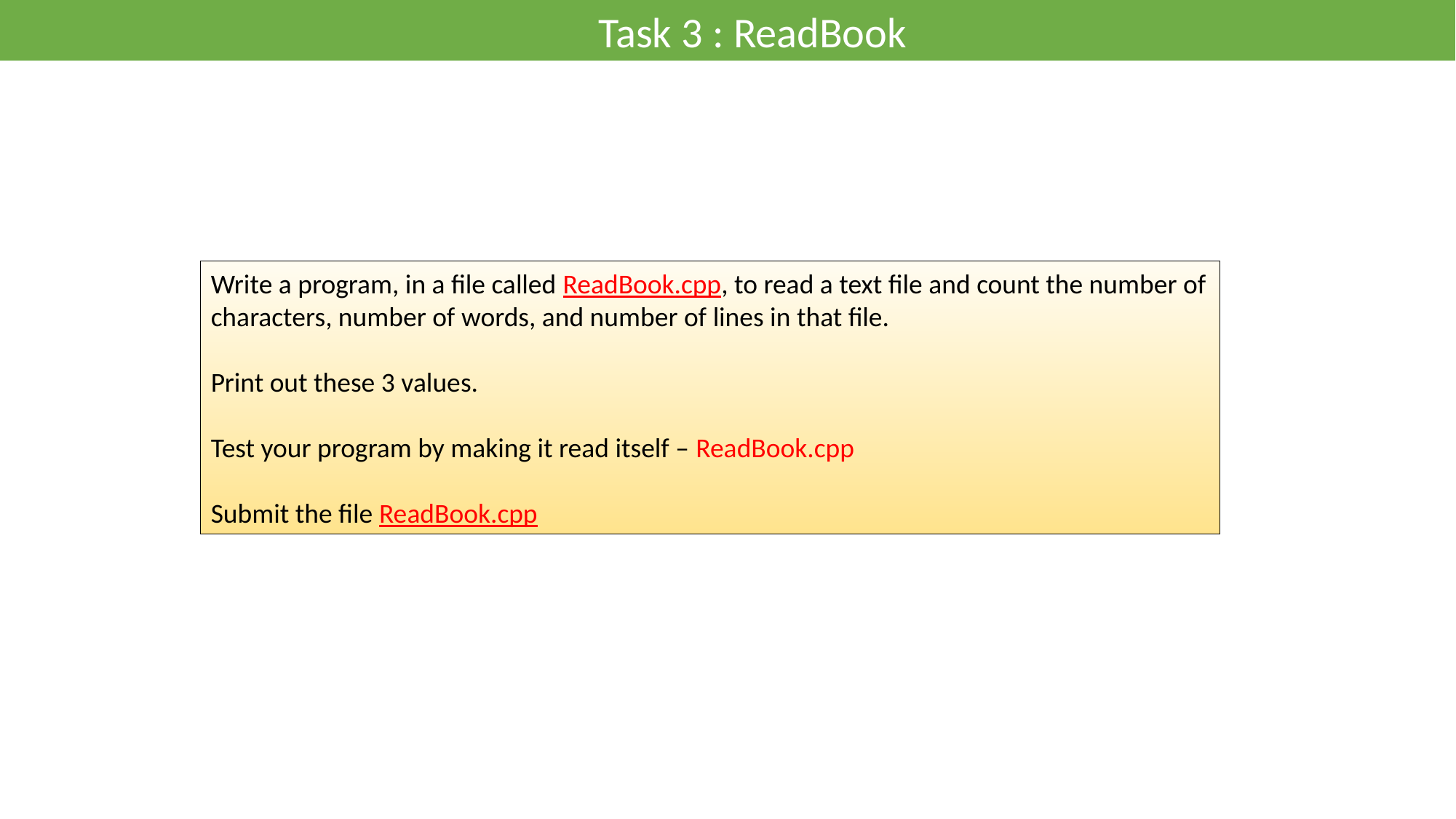

Task 3 : ReadBook
Write a program, in a file called ReadBook.cpp, to read a text file and count the number of characters, number of words, and number of lines in that file.

Print out these 3 values.

Test your program by making it read itself – ReadBook.cpp

Submit the file ReadBook.cpp